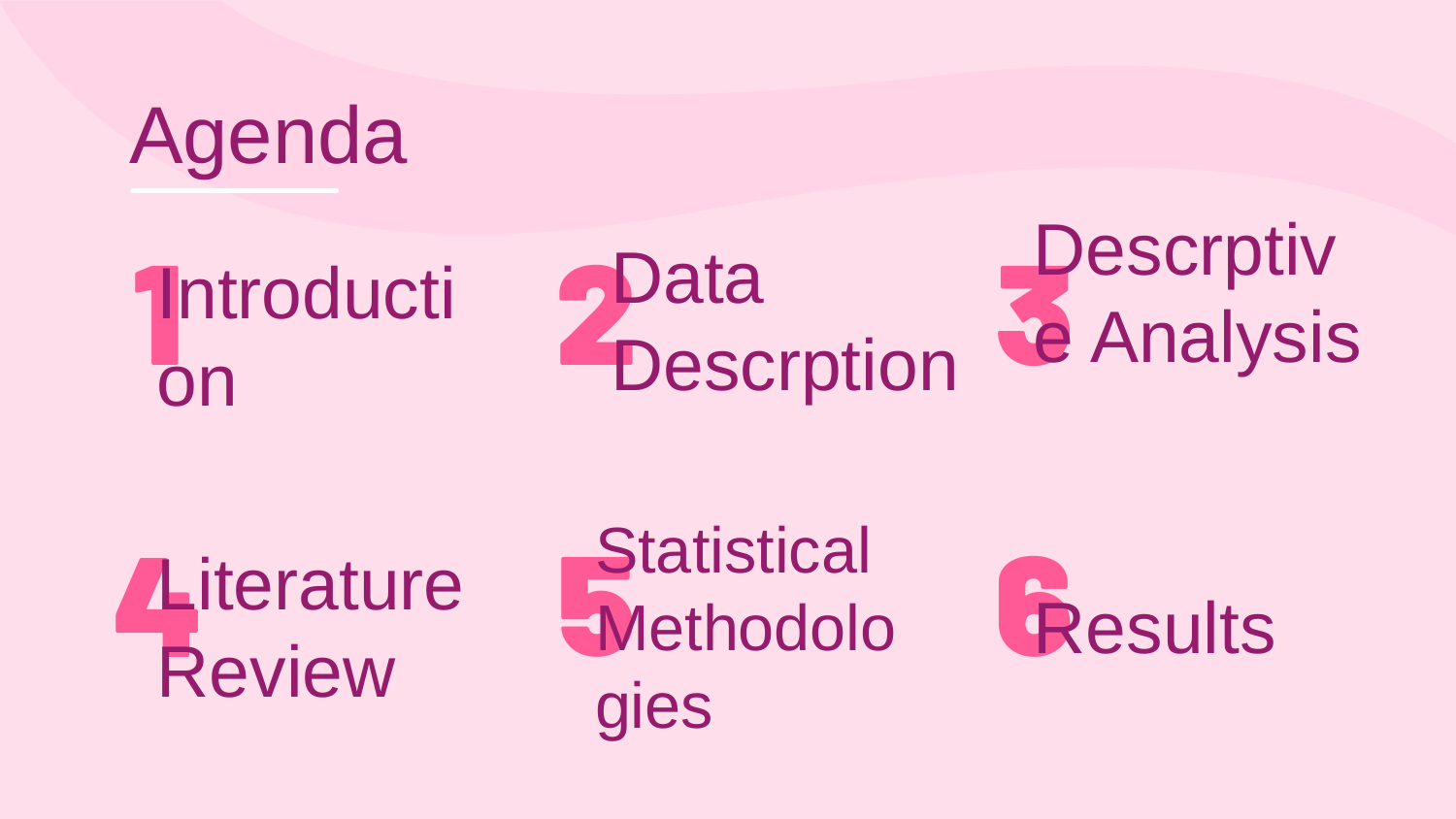

Agenda
# 1
2
3
Introduction
Descrptive Analysis

Data Descrption

5
6
4
Statistical Methodologies
Results
Literature Review